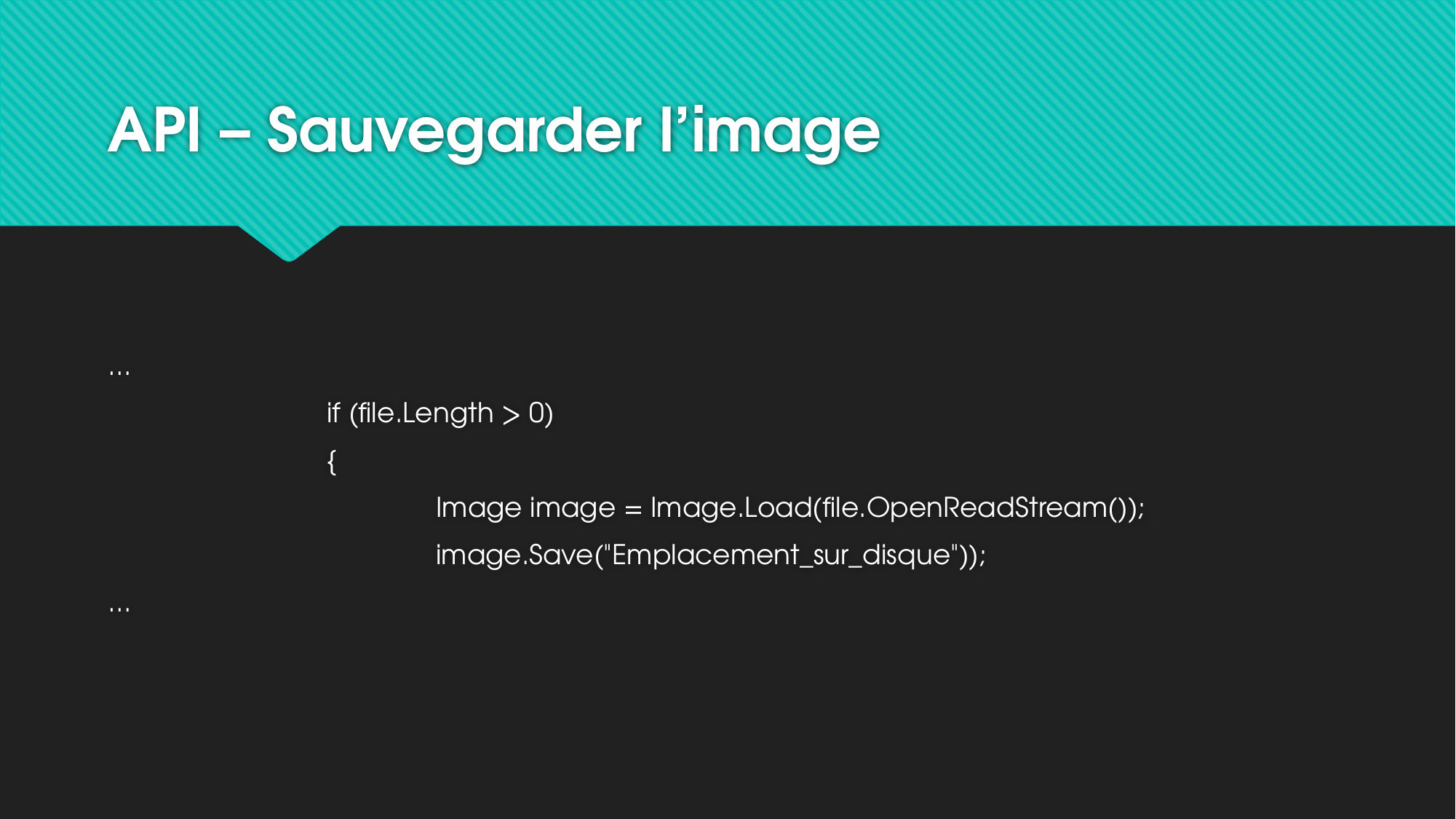

# API – Sauvegarder l’image
…
		if (file.Length > 0)
		{
			Image image = Image.Load(file.OpenReadStream());
			image.Save("Emplacement_sur_disque"));
…